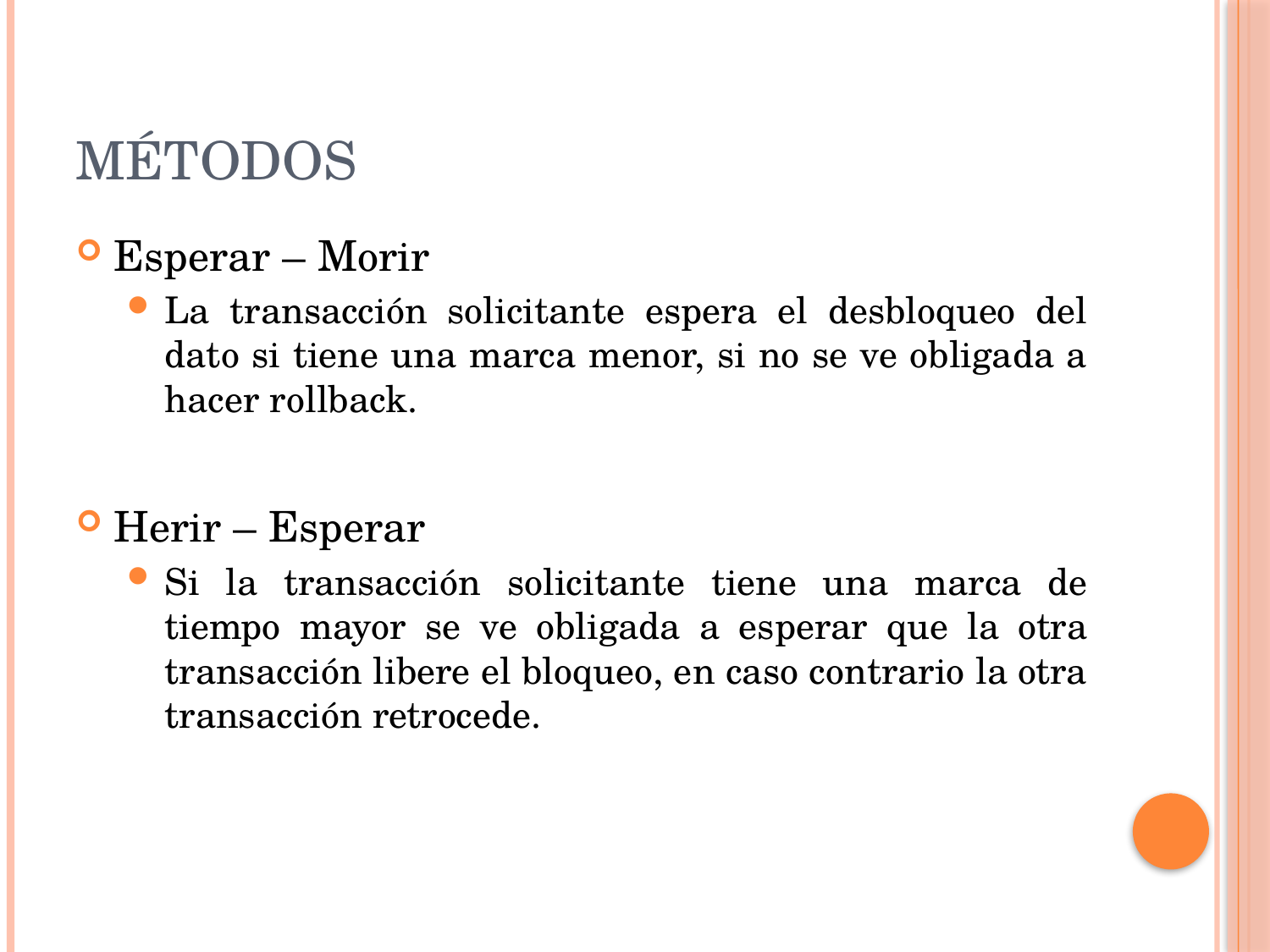

# Métodos
Esperar – Morir
La transacción solicitante espera el desbloqueo del dato si tiene una marca menor, si no se ve obligada a hacer rollback.

Herir – Esperar
Si la transacción solicitante tiene una marca de tiempo mayor se ve obligada a esperar que la otra transacción libere el bloqueo, en caso contrario la otra transacción retrocede.